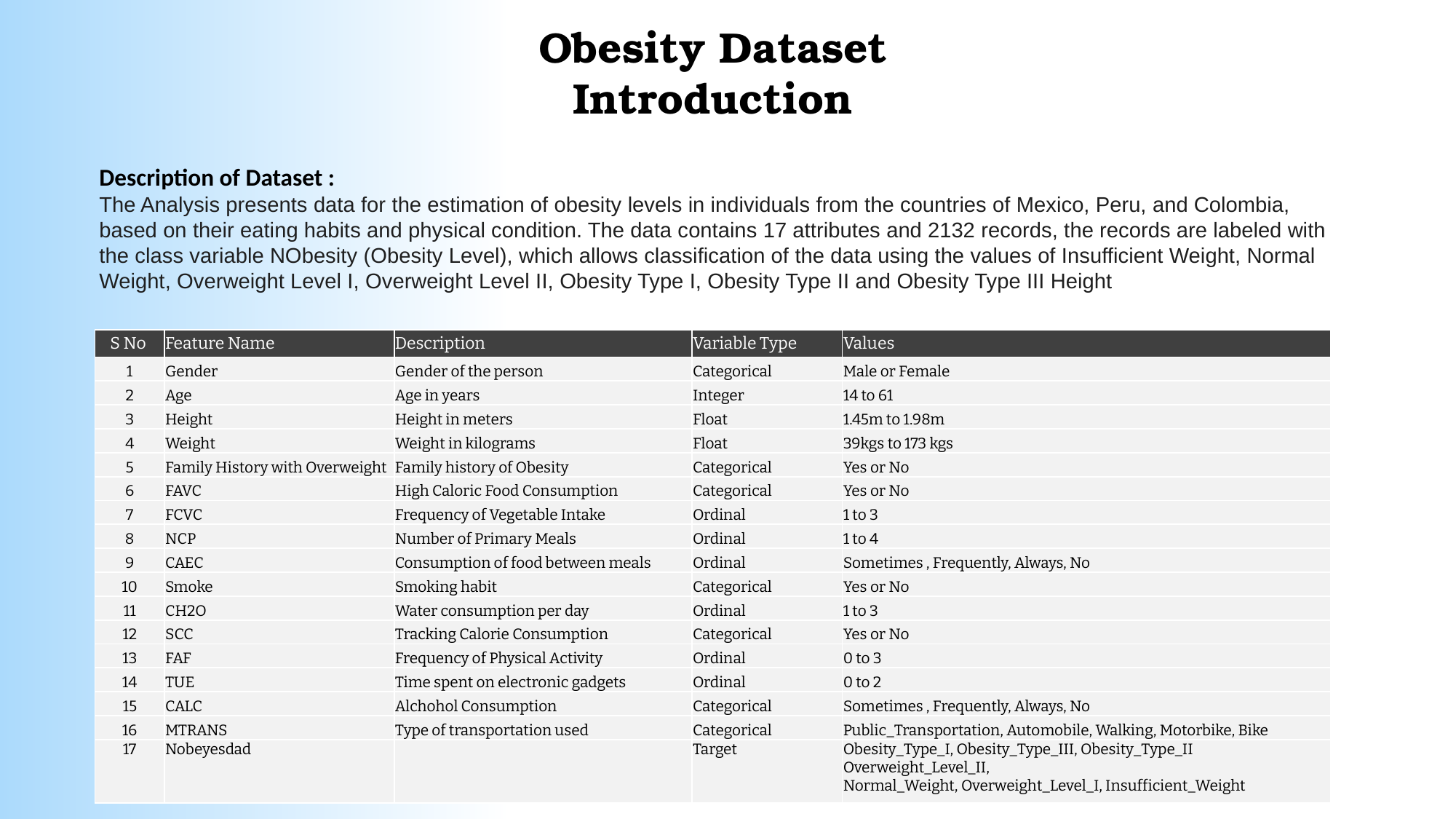

Obesity Dataset
Introduction
Description of Dataset :
The Analysis presents data for the estimation of obesity levels in individuals from the countries of Mexico, Peru, and Colombia, based on their eating habits and physical condition. The data contains 17 attributes and 2132 records, the records are labeled with the class variable NObesity (Obesity Level), which allows classification of the data using the values of Insufficient Weight, Normal Weight, Overweight Level I, Overweight Level II, Obesity Type I, Obesity Type II and Obesity Type III Height

| S No | Feature Name | Description | Variable Type | Values |
| --- | --- | --- | --- | --- |
| 1 | Gender | Gender of the person | Categorical | Male or Female |
| 2 | Age | Age in years | Integer | 14 to 61 |
| 3 | Height | Height in meters | Float | 1.45m to 1.98m |
| 4 | Weight | Weight in kilograms | Float | 39kgs to 173 kgs |
| 5 | Family History with Overweight | Family history of Obesity | Categorical | Yes or No |
| 6 | FAVC | High Caloric Food Consumption | Categorical | Yes or No |
| 7 | FCVC | Frequency of Vegetable Intake | Ordinal | 1 to 3 |
| 8 | NCP | Number of Primary Meals | Ordinal | 1 to 4 |
| 9 | CAEC | Consumption of food between meals | Ordinal | Sometimes , Frequently, Always, No |
| 10 | Smoke | Smoking habit | Categorical | Yes or No |
| 11 | CH2O | Water consumption per day | Ordinal | 1 to 3 |
| 12 | SCC | Tracking Calorie Consumption | Categorical | Yes or No |
| 13 | FAF | Frequency of Physical Activity | Ordinal | 0 to 3 |
| 14 | TUE | Time spent on electronic gadgets | Ordinal | 0 to 2 |
| 15 | CALC | Alchohol Consumption | Categorical | Sometimes , Frequently, Always, No |
| 16 | MTRANS | Type of transportation used | Categorical | Public\_Transportation, Automobile, Walking, Motorbike, Bike |
| 17 | Nobeyesdad |  | Target | Obesity\_Type\_I, Obesity\_Type\_III, Obesity\_Type\_II Overweight\_Level\_II, Normal\_Weight, Overweight\_Level\_I, Insufficient\_Weight |